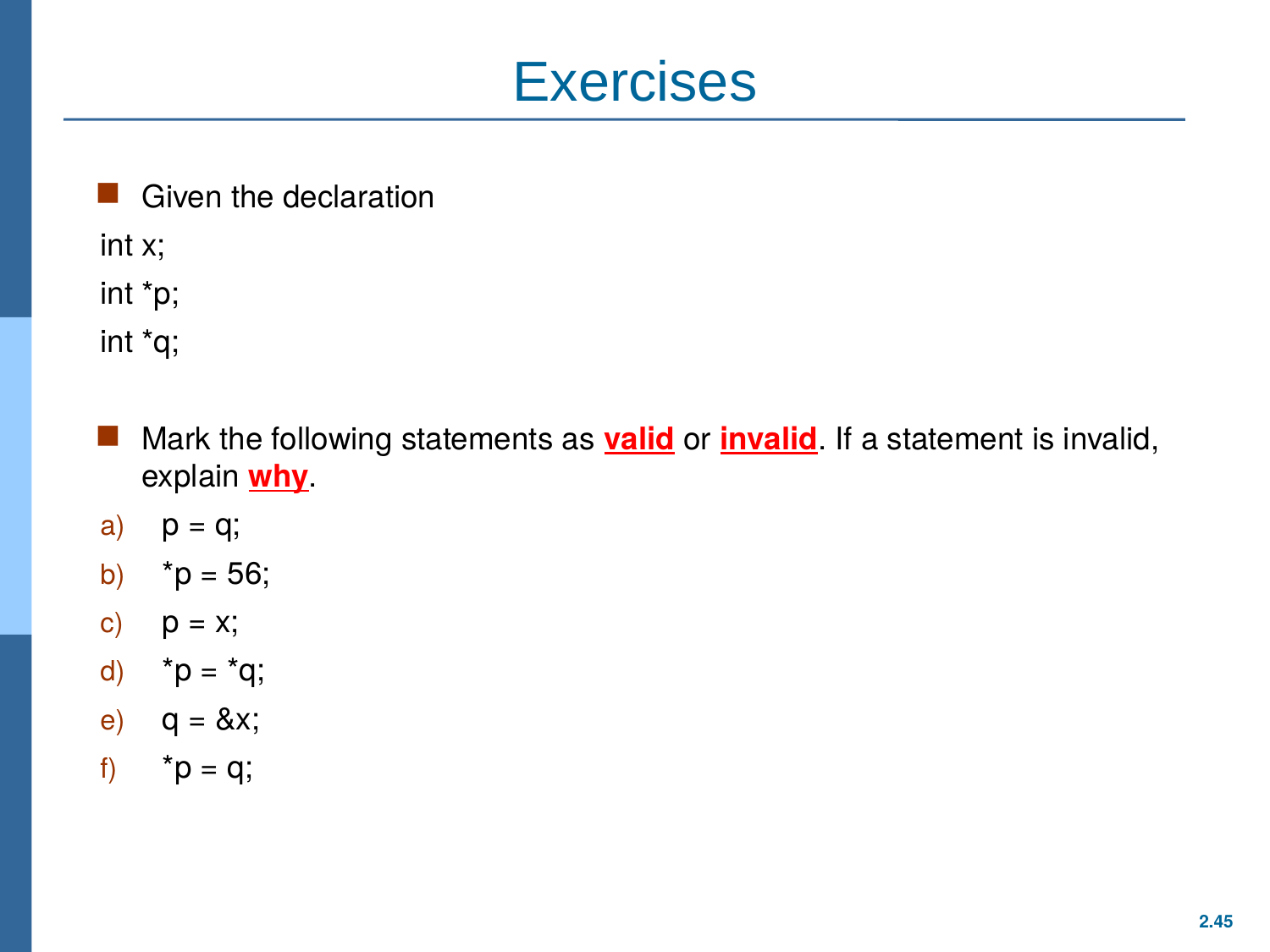

# Exercises
Given the declaration
int x;
int *p;
int *q;

Mark the following statements as valid or invalid. If a statement is invalid, explain why.
p = q;
*p = 56;
p = x;
*p = *q;
q = &x;
*p = q;